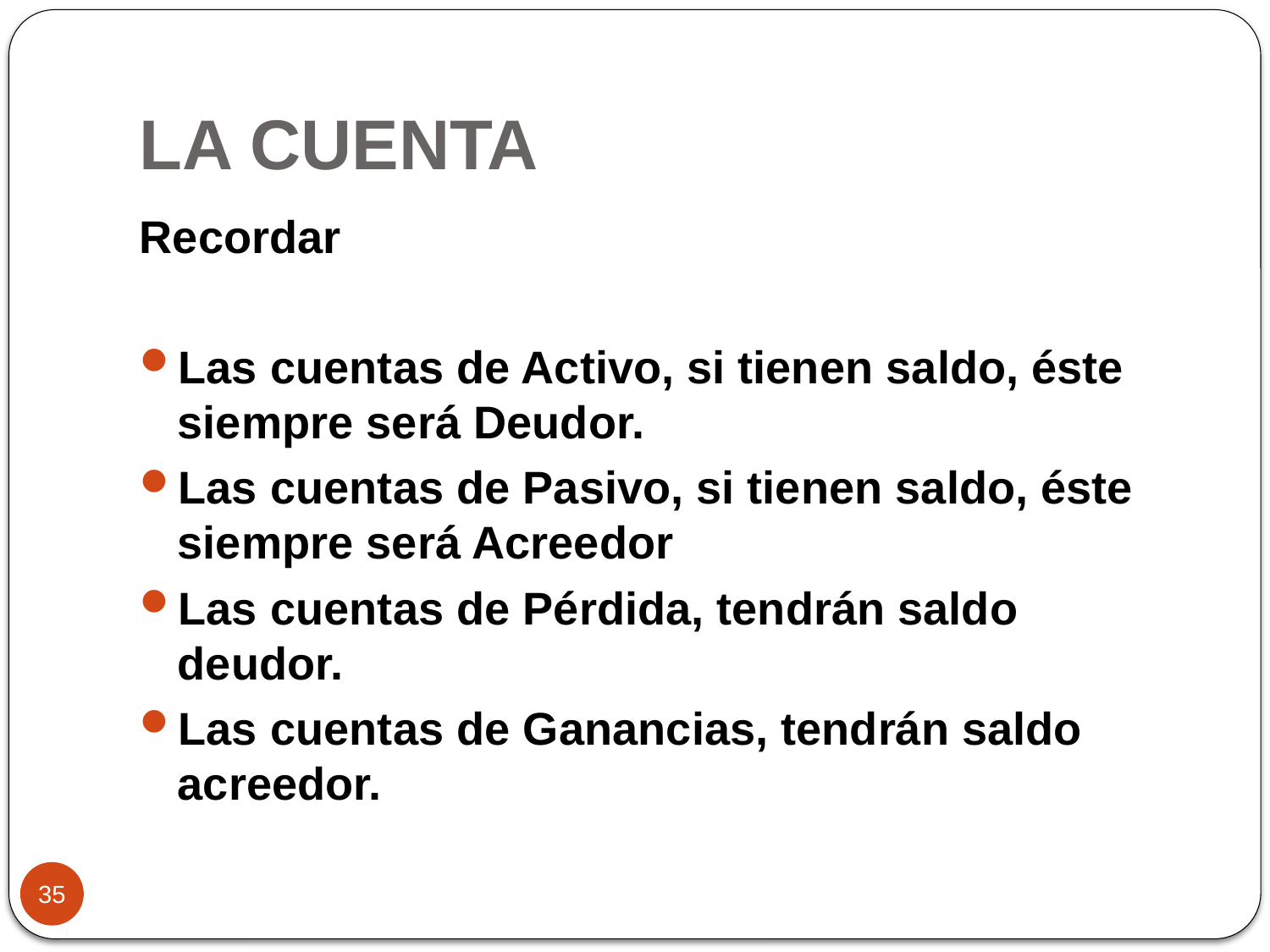

# LA CUENTA
Recordar

Las cuentas de Activo, si tienen saldo, éste siempre será Deudor.
Las cuentas de Pasivo, si tienen saldo, éste siempre será Acreedor
Las cuentas de Pérdida, tendrán saldo deudor.
Las cuentas de Ganancias, tendrán saldo acreedor.
35